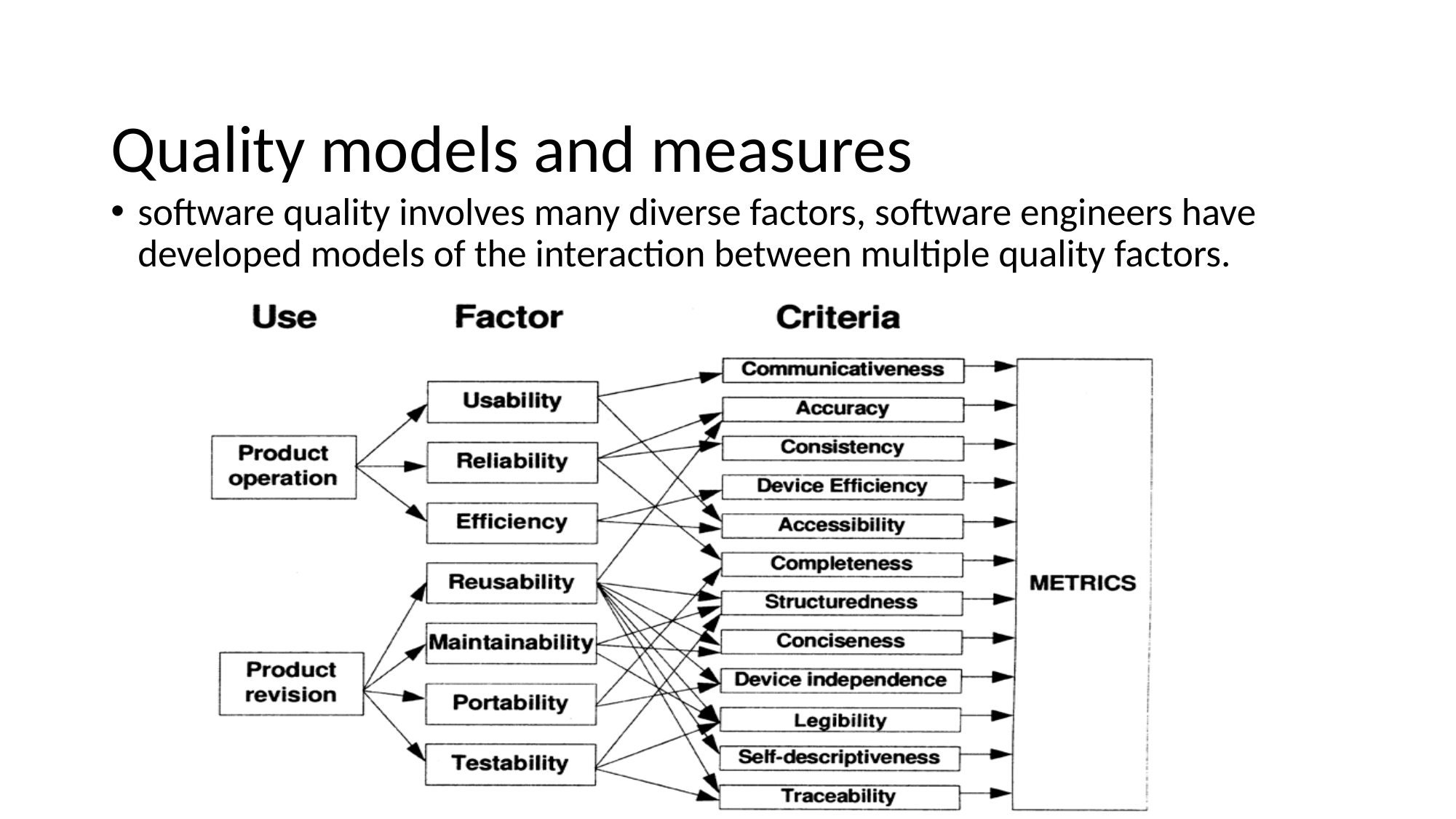

# Quality models and measures
software quality involves many diverse factors, software engineers have developed models of the interaction between multiple quality factors.